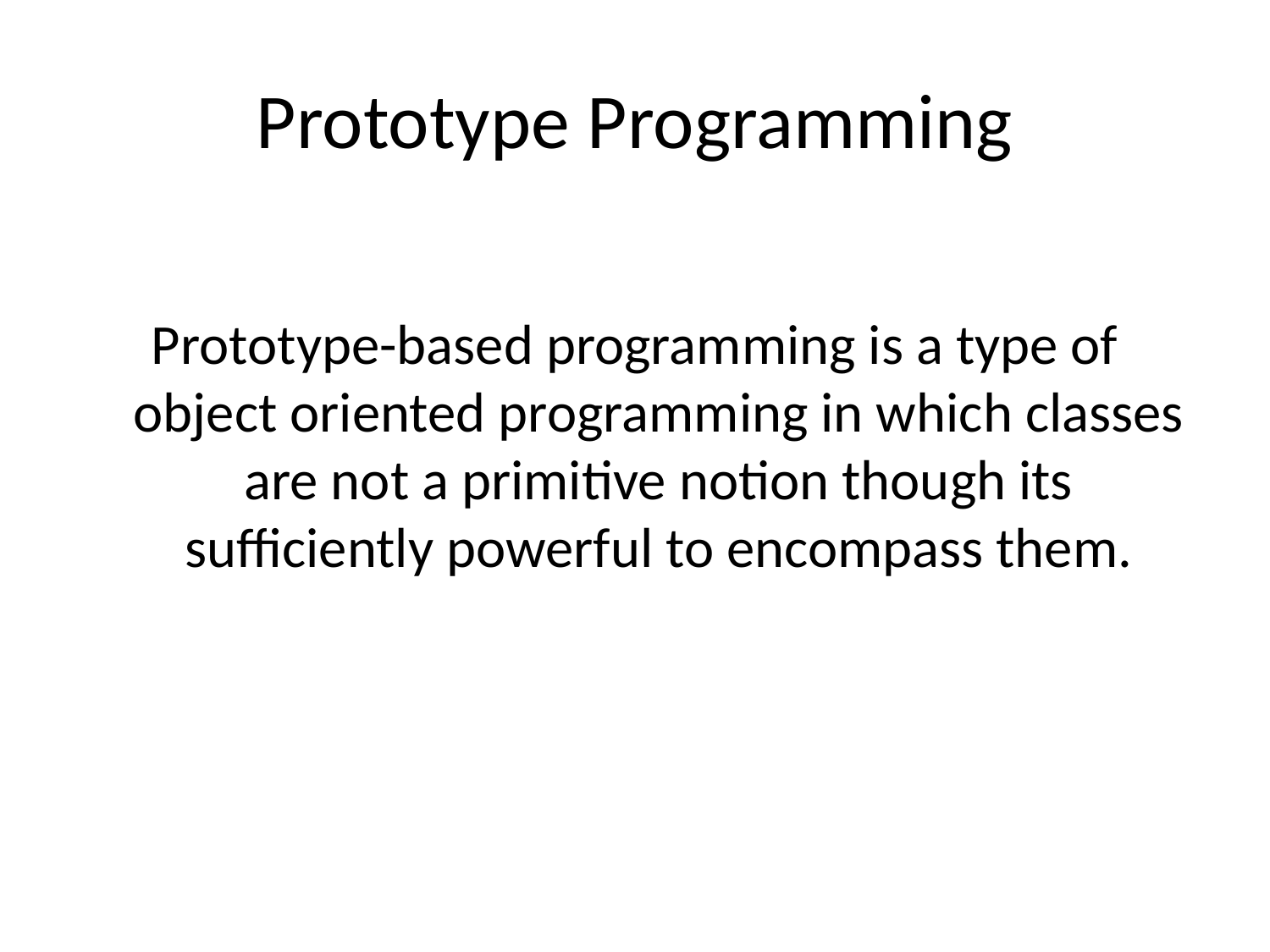

# Prototype Programming

Prototype-based programming is a type of object oriented programming in which classes are not a primitive notion though its suﬃciently powerful to encompass them.